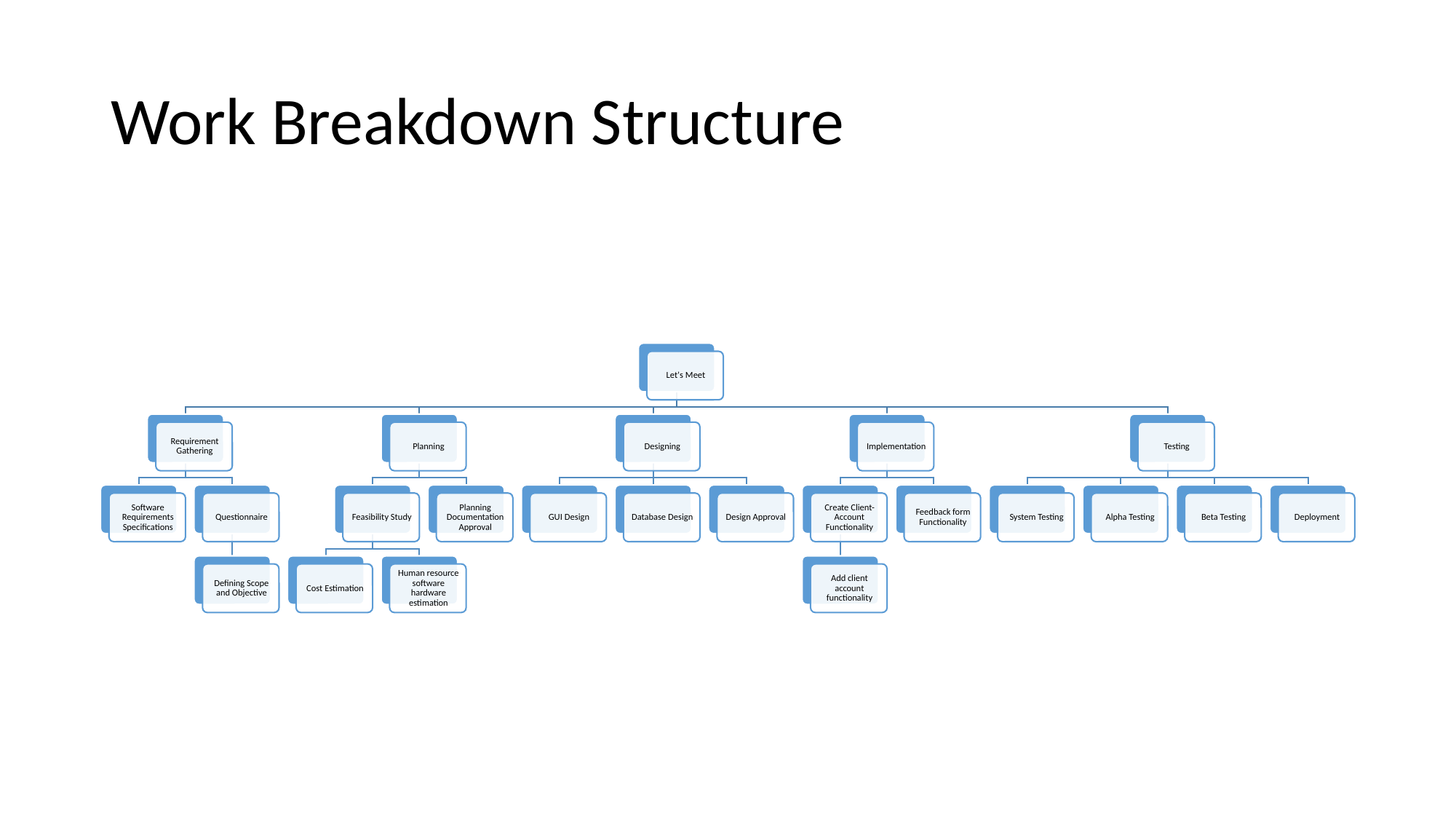

# Work Breakdown Structure
Let's Meet
Requirement Gathering
Software Requirements Specifications
Questionnaire
Defining Scope and Objective
Planning
Feasibility Study
Cost Estimation
Human resource software hardware estimation
Planning Documentation Approval
Designing
GUI Design
Database Design
Design Approval
Implementation
Create Client- Account Functionality
Add client account functionality
Feedback form Functionality
Testing
System Testing
Alpha Testing
Beta Testing
Deployment